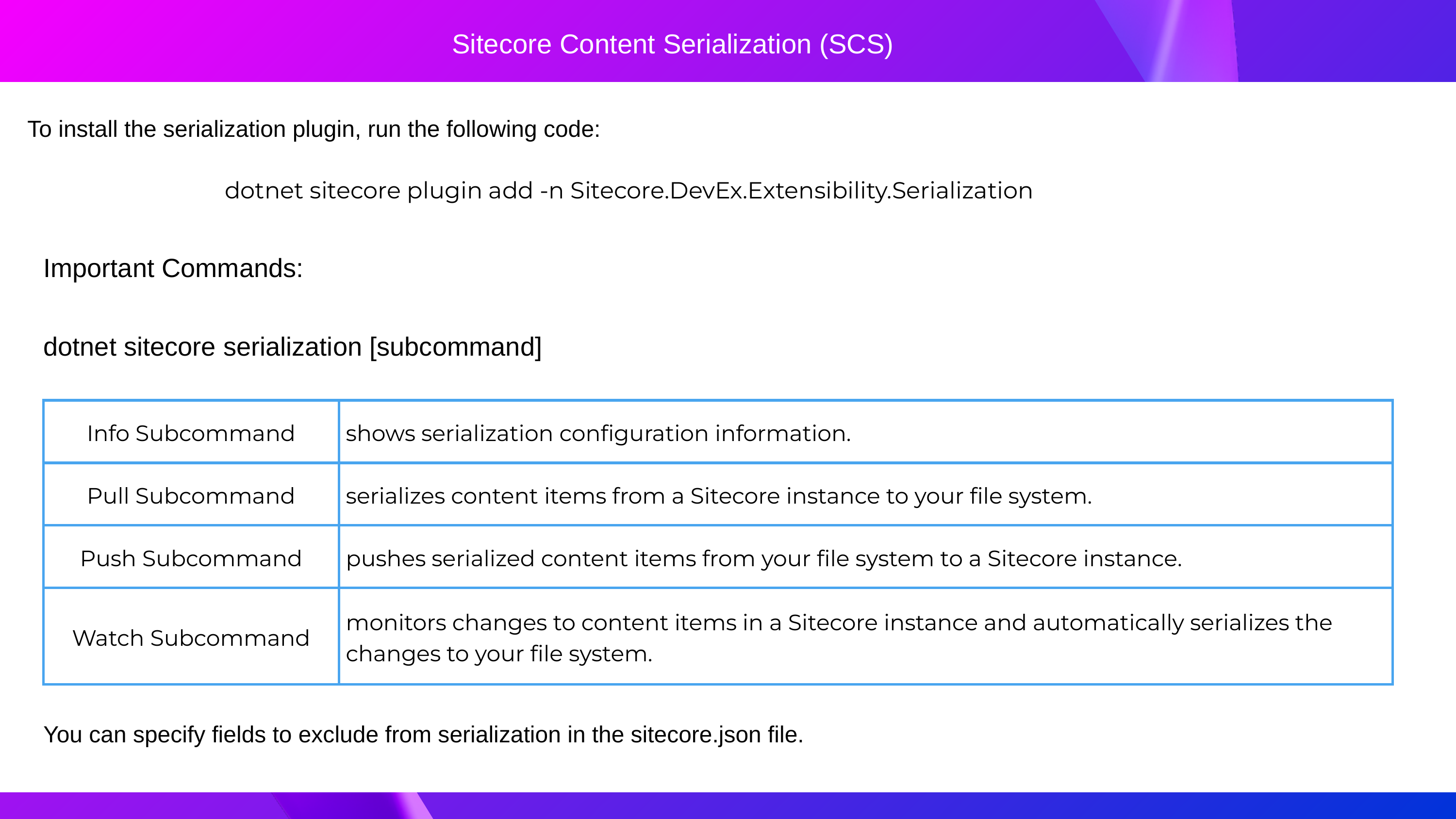

Sitecore Content Serialization (SCS)

To install the serialization plugin, run the following code:
dotnet sitecore plugin add -n Sitecore.DevEx.Extensibility.Serialization
Important Commands:
dotnet sitecore serialization [subcommand]
| Info Subcommand | shows serialization configuration information. |
| --- | --- |
| Pull Subcommand | serializes content items from a Sitecore instance to your file system. |
| Push Subcommand | pushes serialized content items from your file system to a Sitecore instance. |
| Watch Subcommand | monitors changes to content items in a Sitecore instance and automatically serializes the changes to your file system. |

You can specify fields to exclude from serialization in the sitecore.json file.